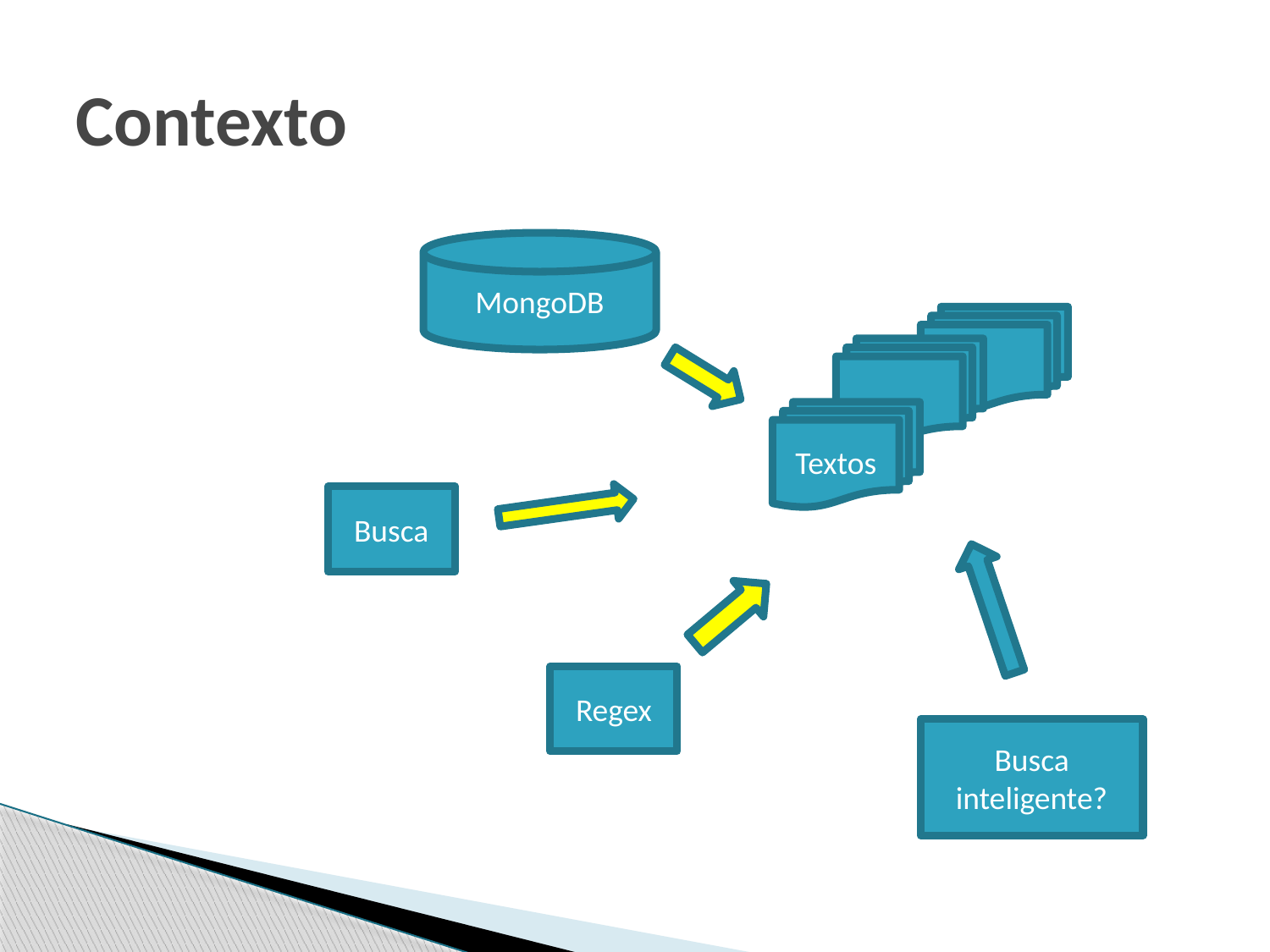

# Contexto

MongoDB

Textos
Busca

Regex
Busca inteligente?